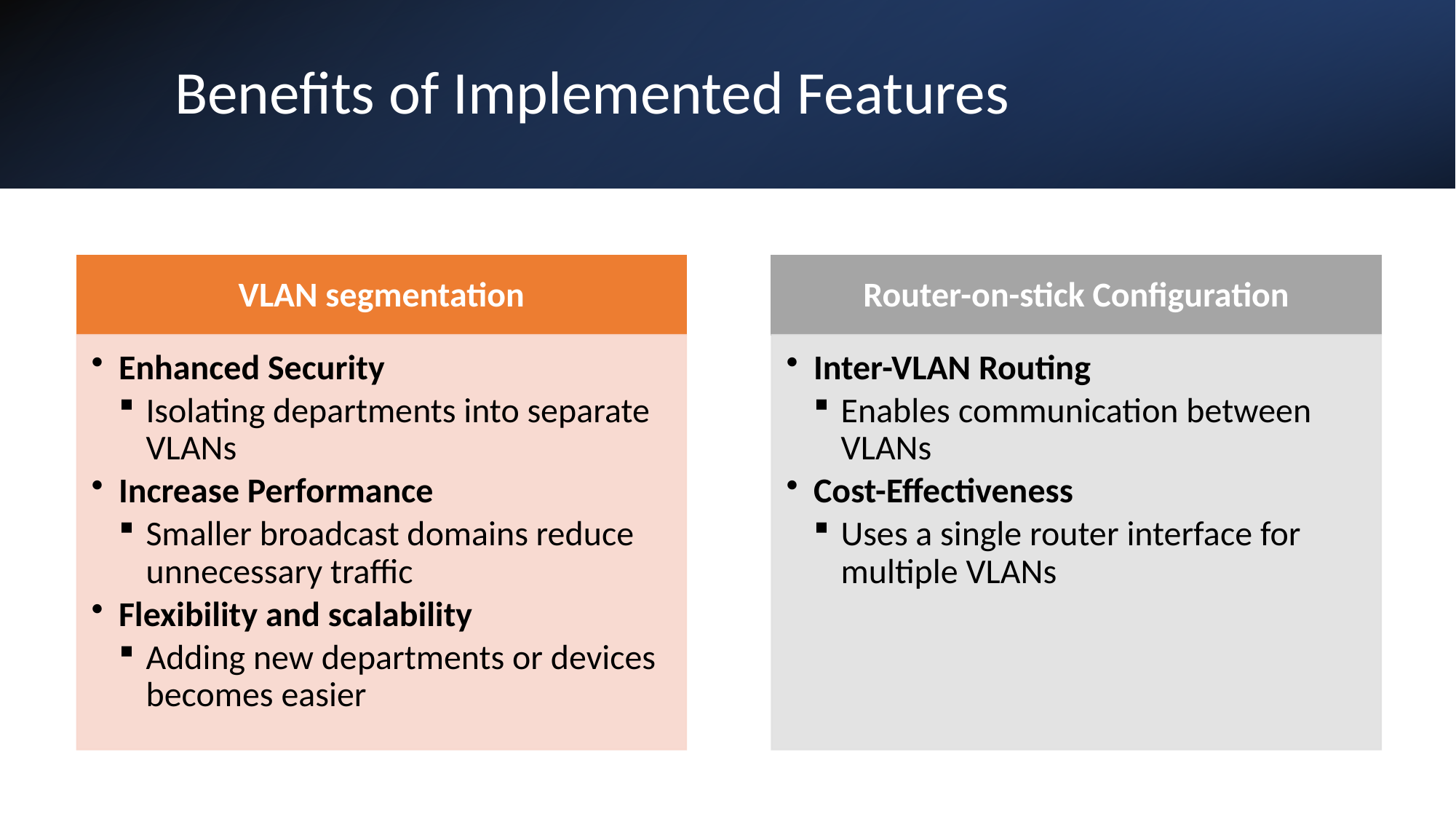

# Benefits of Implemented Features
VLAN segmentation
Enhanced Security
Isolating departments into separate VLANs
Increase Performance
Smaller broadcast domains reduce unnecessary traffic
Flexibility and scalability
Adding new departments or devices becomes easier
Router-on-stick Configuration
Inter-VLAN Routing
Enables communication between VLANs
Cost-Effectiveness
Uses a single router interface for multiple VLANs